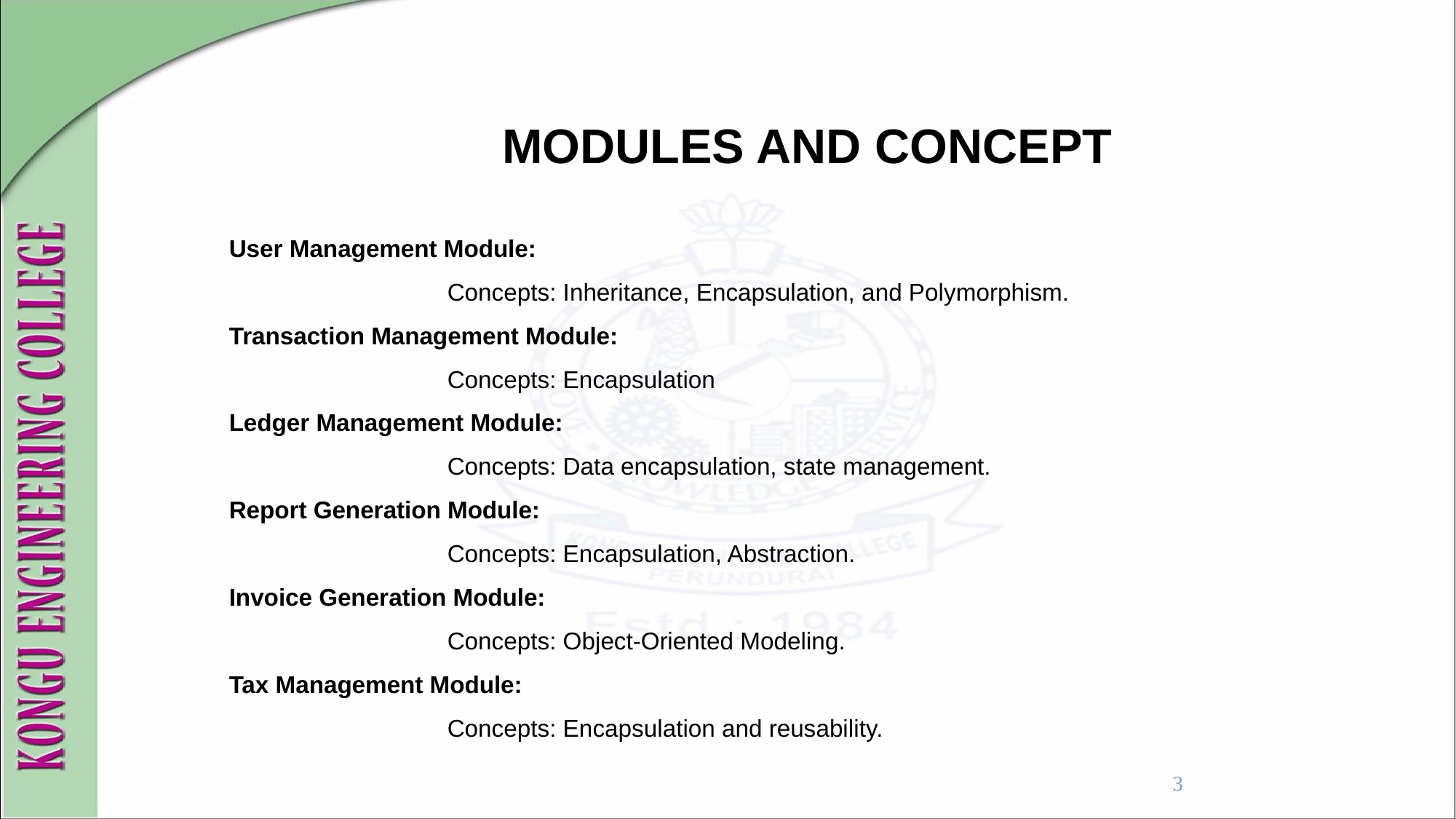

MODULES AND CONCEPT
User Management Module:
		Concepts: Inheritance, Encapsulation, and Polymorphism.
Transaction Management Module:
		Concepts: Encapsulation
Ledger Management Module:
		Concepts: Data encapsulation, state management.
Report Generation Module:
		Concepts: Encapsulation, Abstraction.
Invoice Generation Module:
		Concepts: Object-Oriented Modeling.
Tax Management Module:
		Concepts: Encapsulation and reusability.

3